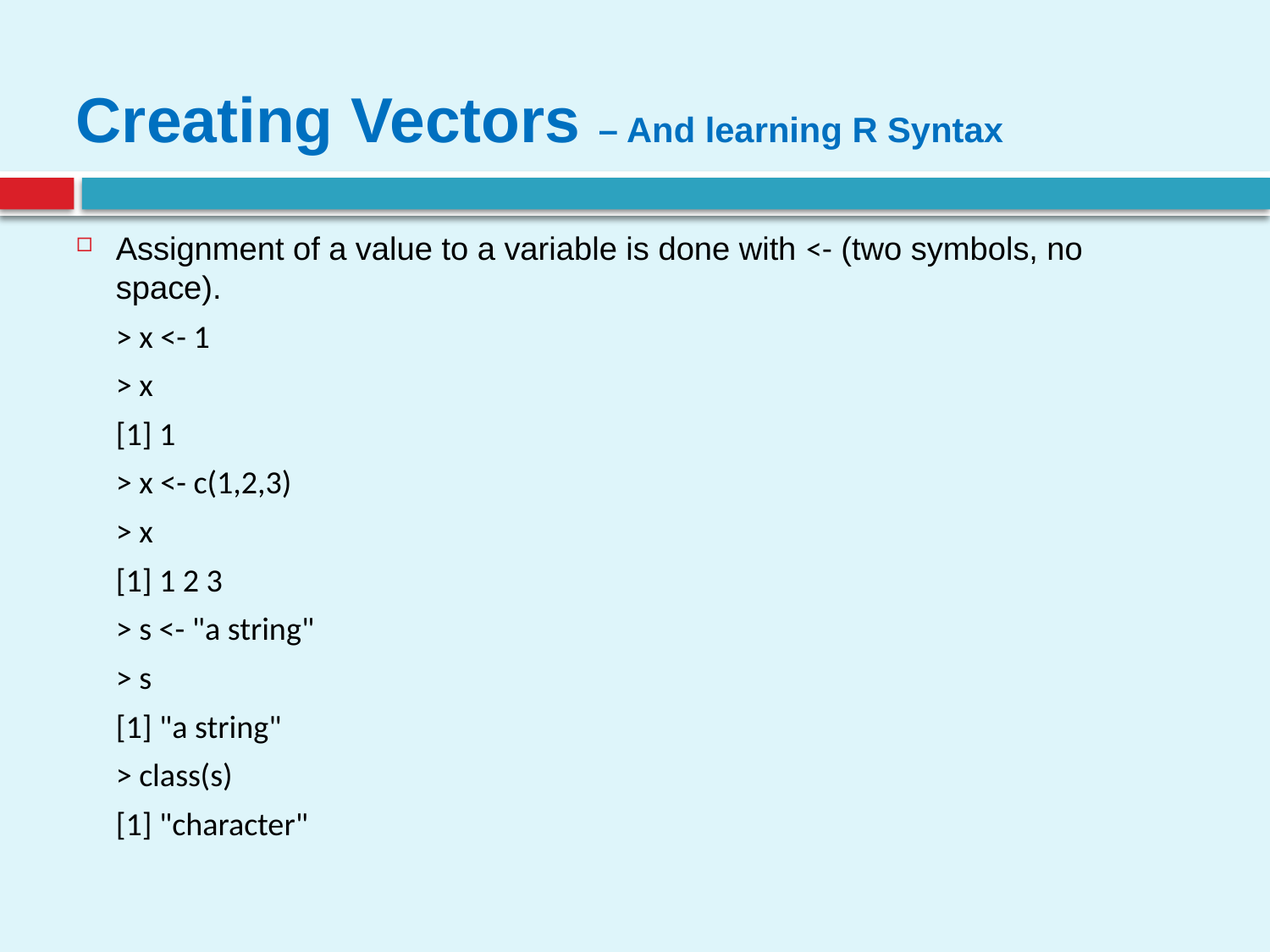

# Creating Vectors – And learning R Syntax
Assignment of a value to a variable is done with <- (two symbols, no space).
	> x <- 1
	> x
	[1] 1
	> x <- c(1,2,3)
	> x
	[1] 1 2 3
	> s <- "a string"
	> s
	[1] "a string"
	> class(s)
	[1] "character"